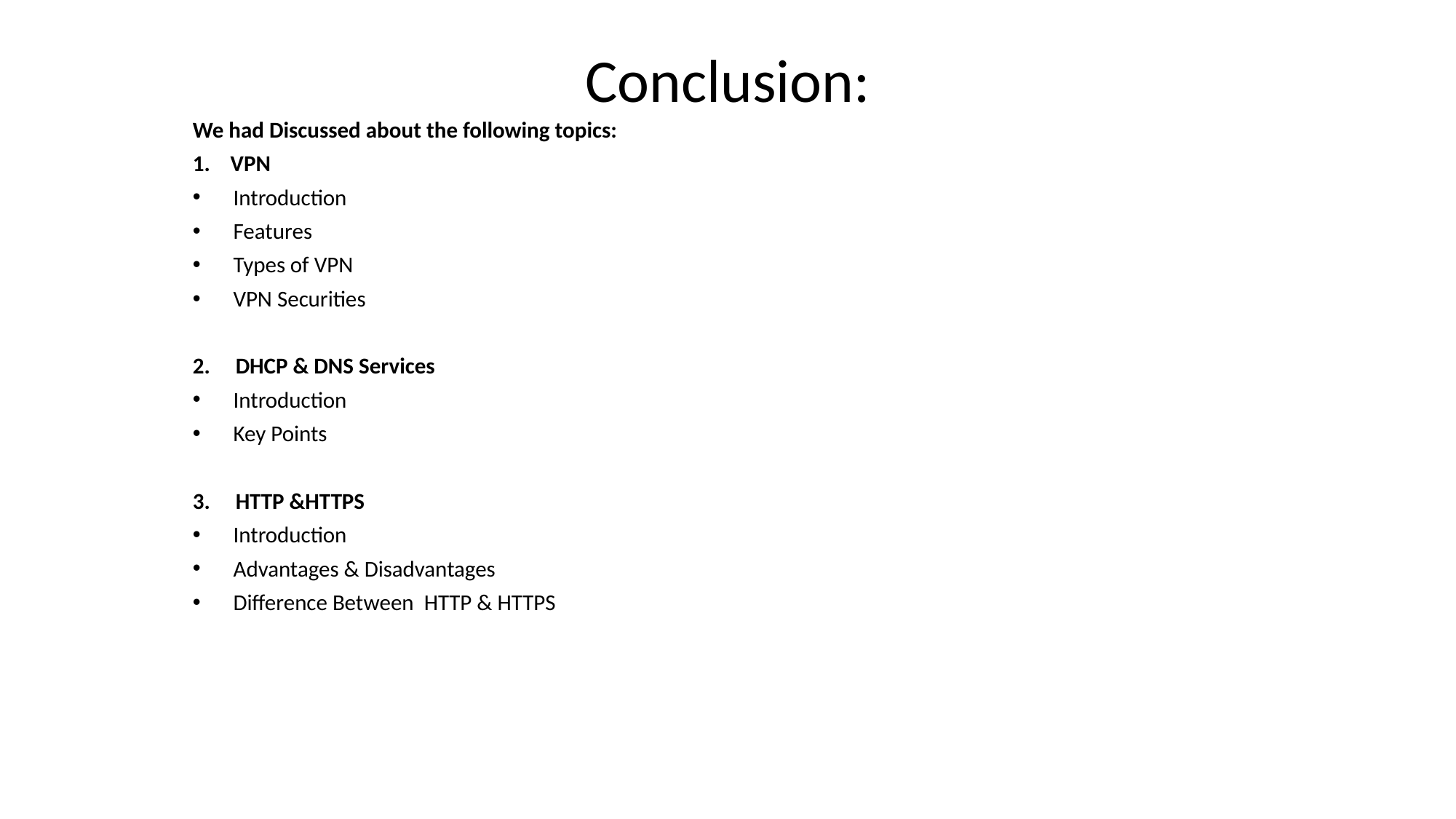

We had Discussed about the following topics:
1.    VPN
Introduction
Features
Types of VPN
VPN Securities

2.     DHCP & DNS Services
Introduction
Key Points

3.     HTTP &HTTPS
Introduction
Advantages & Disadvantages
Difference Between  HTTP & HTTPS

# Conclusion: